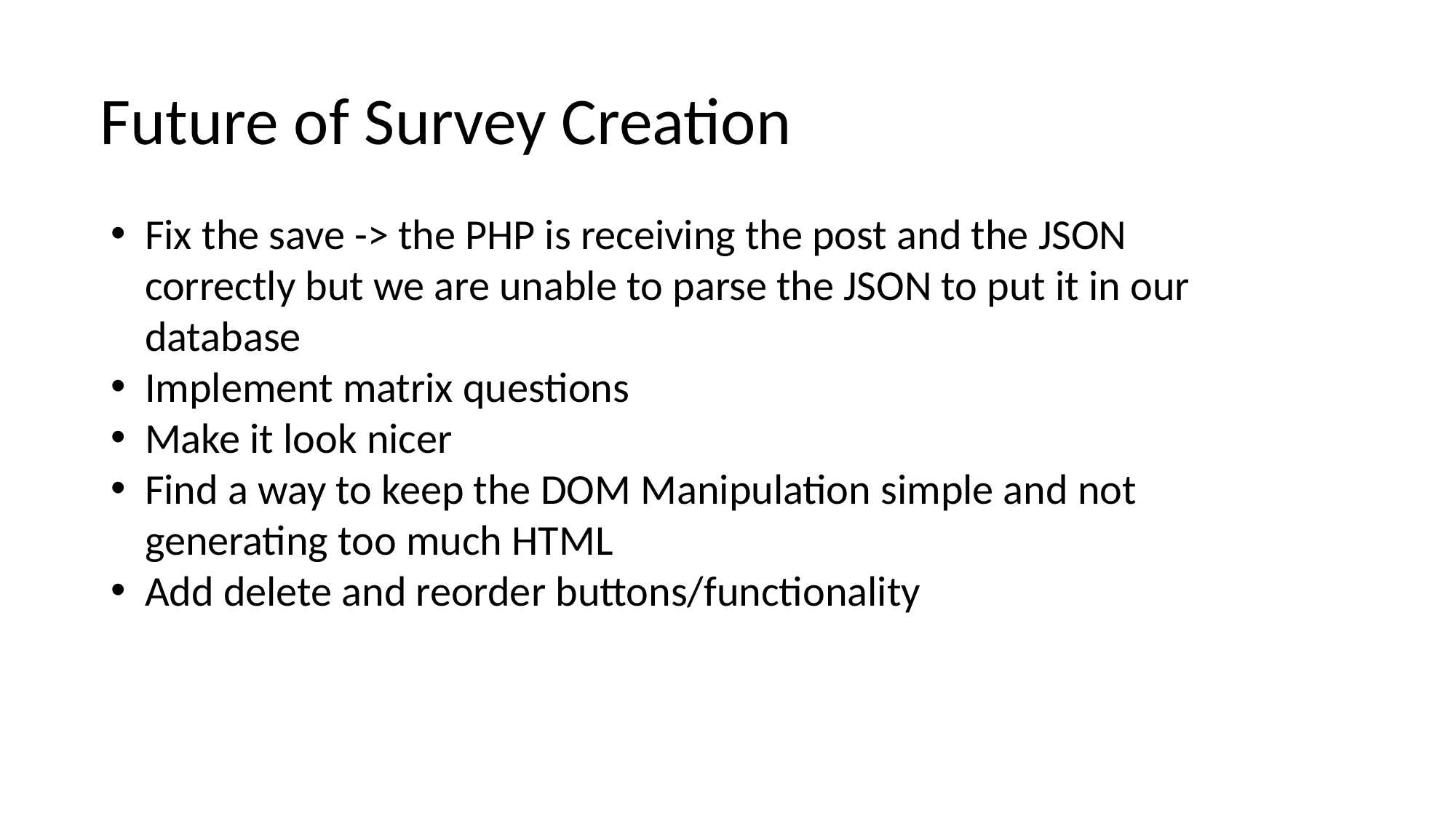

Future of Survey Creation
Fix the save -> the PHP is receiving the post and the JSON correctly but we are unable to parse the JSON to put it in our database
Implement matrix questions
Make it look nicer
Find a way to keep the DOM Manipulation simple and not generating too much HTML
Add delete and reorder buttons/functionality